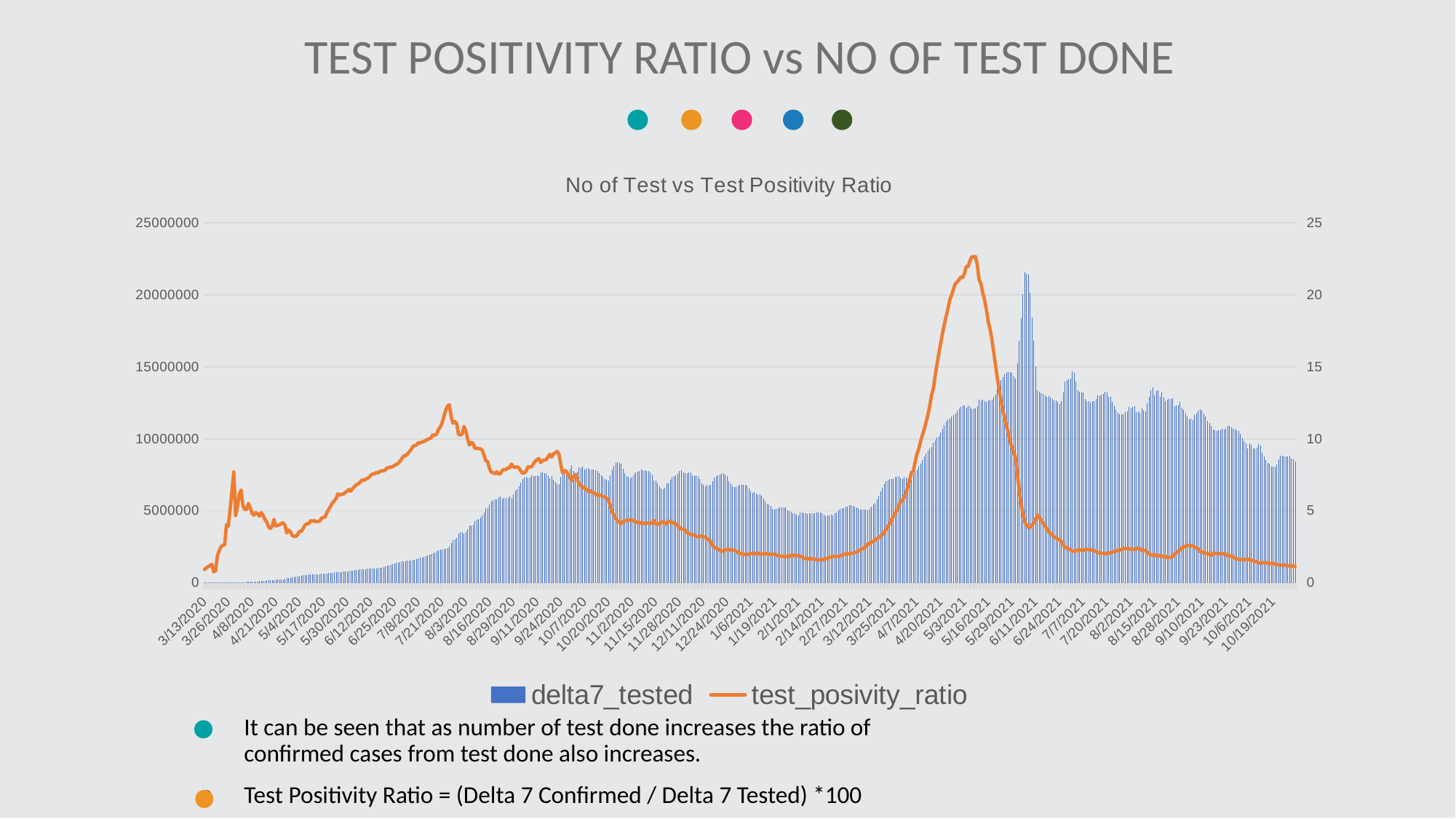

TEST POSITIVITY RATIO vs NO OF TEST DONE

### Chart: No of Test vs Test Positivity Ratio

| Category | delta7_tested | test_posivity_ratio |
|---|---|---|
| 43903 | 6500.0 | 0.923076923076923 |
| 43904 | 6500.0 | 1.04615384615385 |
| 43905 | 6500.0 | 1.12307692307692 |
| 43906 | 6500.0 | 1.2 |
| 43907 | 6500.0 | 1.27692307692308 |
| 43908 | 13125.0 | 0.761904761904762 |
| 43909 | 14175.0 | 0.825396825396825 |
| 43910 | 8904.0 | 1.85309973045822 |
| 43911 | 10411.0 | 2.22841225626741 |
| 43912 | 11627.0 | 2.50279521802701 |
| 43913 | 14207.0 | 2.61138875202365 |
| 43914 | 16194.0 | 2.62442880079042 |
| 43915 | 12019.0 | 4.04359763707463 |
| 43916 | 13513.0 | 3.93694960408495 |
| 43917 | 12284.0 | 5.1042005861283 |
| 43918 | 10777.0 | 6.35612879279948 |
| 43919 | 9561.0 | 7.69793954607259 |
| 43920 | 17735.0 | 4.67437270933183 |
| 43921 | 20094.0 | 5.29511296904549 |
| 43922 | 22807.0 | 6.14723549787346 |
| 43923 | 28163.0 | 6.44462592763555 |
| 43924 | 41557.0 | 5.34687296965614 |
| 43925 | 52262.0 | 5.09930733611419 |
| 43926 | 61846.0 | 5.09976392976102 |
| 43927 | 62626.0 | 5.5104908504455 |
| 43928 | 71227.0 | 5.21571875833602 |
| 43929 | 79968.0 | 4.8219287715086 |
| 43930 | 89059.0 | 4.69688633377873 |
| 43931 | 92085.0 | 4.88027366020525 |
| 43932 | 99424.0 | 4.7966285806244 |
| 43933 | 106214.0 | 4.63027472837856 |
| 43934 | 116486.0 | 4.87354703569528 |
| 43935 | 130878.0 | 4.68757163159584 |
| 43936 | 146680.0 | 4.40141805290428 |
| 43937 | 158046.0 | 4.24180301937411 |
| 43938 | 173793.0 | 3.88680786913167 |
| 43939 | 192749.0 | 3.77278221936301 |
| 43940 | 205838.0 | 3.93221854079422 |
| 43941 | 184032.0 | 4.39597461311076 |
| 43942 | 217728.0 | 3.94804526748971 |
| 43943 | 225943.0 | 3.98419070296491 |
| 43944 | 238833.0 | 4.02289465861083 |
| 43945 | 244834.0 | 4.12279340287705 |
| 43946 | 253186.0 | 4.17005679618936 |
| 43947 | 264233.0 | 4.00593415659664 |
| 43948 | 315147.0 | 3.46314577006921 |
| 43949 | 308143.0 | 3.66031355571926 |
| 43950 | 329659.0 | 3.54669522142578 |
| 43951 | 360865.0 | 3.27740290690424 |
| 43952 | 396406.0 | 3.23279667815321 |
| 43953 | 421141.0 | 3.21602503674541 |
| 43954 | 441414.0 | 3.37302396389784 |
| 43955 | 475213.0 | 3.57250327747768 |
| 43956 | 506017.0 | 3.56628334621169 |
| 43957 | 527212.0 | 3.78272876945138 |
| 43958 | 535134.0 | 4.01488225379064 |
| 43959 | 546850.0 | 4.10130748834232 |
| 43960 | 562587.0 | 4.09518883301605 |
| 43961 | 566455.0 | 4.30713825458333 |
| 43962 | 567633.0 | 4.28692482642834 |
| 43963 | 577469.0 | 4.31624901076941 |
| 43964 | 589628.0 | 4.24827179170596 |
| 43965 | 602164.0 | 4.26727602447174 |
| 43966 | 611064.0 | 4.28187554822408 |
| 43967 | 618605.0 | 4.49139596349852 |
| 43968 | 629104.0 | 4.5337495867138 |
| 43969 | 644688.0 | 4.58485344848981 |
| 43970 | 658138.0 | 4.88499372472035 |
| 43971 | 668879.0 | 5.10466018517549 |
| 43972 | 679482.0 | 5.32405567770743 |
| 43973 | 700521.0 | 5.55358083483579 |
| 43974 | 715779.0 | 5.69659070746697 |
| 43975 | 730799.0 | 5.86166647737613 |
| 43976 | 721852.0 | 6.18173808481517 |
| 43977 | 729772.0 | 6.08080331939291 |
| 43978 | 746216.0 | 6.15130203587165 |
| 43979 | 764404.0 | 6.16598029314342 |
| 43980 | 776801.0 | 6.27380757748767 |
| 43981 | 793606.0 | 6.35504267860878 |
| 43982 | 803616.0 | 6.48468920479433 |
| 43983 | 839956.0 | 6.36009505259799 |
| 43984 | 861073.0 | 6.54148951366493 |
| 43985 | 880582.0 | 6.67388159194714 |
| 43986 | 902541.0 | 6.79880470804097 |
| 43987 | 912718.0 | 6.86915345155897 |
| 43988 | 929359.0 | 6.96609168254679 |
| 43989 | 937227.0 | 7.1309298601086 |
| 43990 | 950041.0 | 7.12021902212641 |
| 43991 | 958099.0 | 7.18234754446044 |
| 43992 | 970422.0 | 7.24241618594797 |
| 43993 | 977066.0 | 7.32499135165895 |
| 43994 | 982865.0 | 7.46837052901467 |
| 43995 | 992228.0 | 7.56227399347731 |
| 43996 | 999699.0 | 7.55797495046009 |
| 43997 | 1004953.0 | 7.6673237454886 |
| 43998 | 1022924.0 | 7.64054807590789 |
| 43999 | 1036528.0 | 7.72859006220768 |
| 44000 | 1063182.0 | 7.78822440560506 |
| 44001 | 1109314.0 | 7.77390351153956 |
| 44002 | 1148612.0 | 7.84564326334741 |
| 44003 | 1176360.0 | 7.97910503587337 |
| 44004 | 1216647.0 | 8.00486911980221 |
| 44005 | 1268655.0 | 8.03701557949167 |
| 44006 | 1311114.0 | 8.06352460579324 |
| 44007 | 1349601.0 | 8.15781849598511 |
| 44008 | 1380211.0 | 8.23156749221677 |
| 44009 | 1420576.0 | 8.29501554299101 |
| 44010 | 1447869.0 | 8.4466205160826 |
| 44011 | 1470938.0 | 8.63904528946835 |
| 44012 | 1473674.0 | 8.79936810990762 |
| 44013 | 1495391.0 | 8.84290463163146 |
| 44014 | 1521521.0 | 8.93697819484582 |
| 44015 | 1543425.0 | 9.09930835641512 |
| 44016 | 1561264.0 | 9.2436000573894 |
| 44017 | 1571300.0 | 9.46025583911411 |
| 44018 | 1602438.0 | 9.53609437619427 |
| 44019 | 1647186.0 | 9.57408574380793 |
| 44020 | 1684659.0 | 9.72505415042451 |
| 44021 | 1726742.0 | 9.71059949894078 |
| 44022 | 1766870.0 | 9.77479950420801 |
| 44023 | 1798087.0 | 9.81287334817503 |
| 44024 | 1836594.0 | 9.88830411076155 |
| 44025 | 1881411.0 | 9.9545500690705 |
| 44026 | 1938893.0 | 10.0085461136845 |
| 44027 | 1998658.0 | 10.0618014687856 |
| 44028 | 2048227.0 | 10.2908027284085 |
| 44029 | 2126740.0 | 10.2435652689092 |
| 44030 | 2204716.0 | 10.3192882892853 |
| 44031 | 2241652.0 | 10.6457202099166 |
| 44032 | 2288800.0 | 10.803390422929 |
| 44033 | 2311882.0 | 11.0957652682966 |
| 44034 | 2335879.0 | 11.5380548393132 |
| 44035 | 2355452.0 | 11.9930272406315 |
| 44036 | 2415326.0 | 12.2780113326317 |
| 44037 | 2499462.0 | 12.371262295646 |
| 44038 | 2758895.0 | 11.5231641653633 |
| 44039 | 2953582.0 | 11.0912783190038 |
| 44040 | 3019194.0 | 11.1967299882021 |
| 44041 | 3115013.0 | 11.0731159067394 |
| 44042 | 3404800.0 | 10.3223096804511 |
| 44043 | 3509591.0 | 10.2590871699865 |
| 44044 | 3530500.0 | 10.3412264551763 |
| 44045 | 3396055.0 | 10.8607487216785 |
| 44046 | 3529865.0 | 10.5625569249815 |
| 44047 | 3740662.0 | 10.011463211592 |
| 44048 | 3958969.0 | 9.56415672868365 |
| 44049 | 3955423.0 | 9.75481004180842 |
| 44050 | 4028512.0 | 9.67635196320627 |
| 44051 | 4284704.0 | 9.33207988229759 |
| 44052 | 4380700.0 | 9.34318716186911 |
| 44053 | 4417098.0 | 9.32336117514259 |
| 44054 | 4530895.0 | 9.30924243444176 |
| 44055 | 4696337.0 | 9.20359846407956 |
| 44056 | 4906023.0 | 8.85040693857326 |
| 44057 | 5175924.0 | 8.46917381321673 |
| 44058 | 5203168.0 | 8.40234257283255 |
| 44059 | 5457842.0 | 7.93659838448969 |
| 44060 | 5659416.0 | 7.67656945522294 |
| 44061 | 5727485.0 | 7.65119419780235 |
| 44062 | 5815564.0 | 7.57193971212422 |
| 44063 | 5772821.0 | 7.70382452530574 |
| 44064 | 5927978.0 | 7.55986273903176 |
| 44065 | 5982517.0 | 7.5925902091043 |
| 44066 | 5860737.0 | 7.81268635668176 |
| 44067 | 5886256.0 | 7.87052075207059 |
| 44068 | 5908730.0 | 7.87187771314648 |
| 44069 | 5915258.0 | 7.97813045517203 |
| 44070 | 6010611.0 | 7.98980336608042 |
| 44071 | 5915536.0 | 8.24716475396312 |
| 44072 | 6169416.0 | 8.04413254025989 |
| 44073 | 6405777.0 | 8.02381974895473 |
| 44074 | 6497314.0 | 8.05037281559734 |
| 44075 | 6685689.0 | 7.99248962971505 |
| 44076 | 6932870.0 | 7.80662265411006 |
| 44077 | 7201297.0 | 7.61744724596139 |
| 44078 | 7331882.0 | 7.62430437369287 |
| 44079 | 7369509.0 | 7.74993286526959 |
| 44080 | 7243593.0 | 8.05395885715832 |
| 44081 | 7325294.0 | 8.04943801573015 |
| 44082 | 7467476.0 | 8.05268071835785 |
| 44083 | 7425053.0 | 8.2693416464502 |
| 44084 | 7418830.0 | 8.44615660420848 |
| 44085 | 7450735.0 | 8.55155900726573 |
| 44086 | 7429783.0 | 8.62692759667409 |
| 44087 | 7687921.0 | 8.35670657906084 |
| 44088 | 7662145.0 | 8.47479393825097 |
| 44089 | 7624438.0 | 8.5329961368956 |
| 44090 | 7631295.0 | 8.55578247204439 |
| 44091 | 7474368.0 | 8.73574862784385 |
| 44092 | 7265028.0 | 8.92302135655912 |
| 44093 | 7400132.0 | 8.73524958743979 |
| 44094 | 7153166.0 | 8.95540520099771 |
| 44095 | 7013506.0 | 9.02799541342091 |
| 44096 | 6850347.0 | 9.1301068398433 |
| 44097 | 6870303.0 | 8.94119225891493 |
| 44098 | 7356097.0 | 8.20300493590555 |
| 44099 | 7815721.0 | 7.62776716313185 |
| 44100 | 7596776.0 | 7.7973866808762 |
| 44101 | 7574636.0 | 7.75911872200856 |
| 44102 | 7784262.0 | 7.48819862435257 |
| 44103 | 7917267.0 | 7.32625285973051 |
| 44104 | 8183750.0 | 7.0882419428746 |
| 44105 | 7789288.0 | 7.39410328646213 |
| 44106 | 7580428.0 | 7.52089459856356 |
| 44107 | 7734698.0 | 7.199195107553 |
| 44108 | 8015164.0 | 6.84747061944085 |
| 44109 | 7961756.0 | 6.77359366451321 |
| 44110 | 8074925.0 | 6.57177620844776 |
| 44111 | 7846194.0 | 6.66217276809623 |
| 44112 | 7916952.0 | 6.46385123971953 |
| 44113 | 7948295.0 | 6.35557688787344 |
| 44114 | 7884708.0 | 6.39337563293403 |
| 44115 | 7889699.0 | 6.30084873960337 |
| 44116 | 7873310.0 | 6.23943424049097 |
| 44117 | 7818468.0 | 6.17893428738213 |
| 44118 | 7760330.0 | 6.08350418087891 |
| 44119 | 7620247.0 | 6.09879181081663 |
| 44120 | 7455319.0 | 6.08615137729184 |
| 44121 | 7346948.0 | 6.00544607093993 |
| 44122 | 7211883.0 | 5.96164690969058 |
| 44123 | 7171664.0 | 5.87298847241031 |
| 44124 | 7110257.0 | 5.79194254159871 |
| 44125 | 7444058.0 | 5.37710748626623 |
| 44126 | 7858158.0 | 4.97832952709783 |
| 44127 | 8128547.0 | 4.70972241410427 |
| 44128 | 8299279.0 | 4.47394285696384 |
| 44129 | 8378802.0 | 4.30500684942788 |
| 44130 | 8304123.0 | 4.2305009210485 |
| 44131 | 8287301.0 | 4.10259021604259 |
| 44132 | 7893077.0 | 4.2305174521926 |
| 44133 | 7615003.0 | 4.31138372499656 |
| 44134 | 7413500.0 | 4.35014500573278 |
| 44135 | 7363834.0 | 4.33687125483817 |
| 44136 | 7280325.0 | 4.38669976958446 |
| 44137 | 7368456.0 | 4.35442649043436 |
| 44138 | 7511279.0 | 4.31144948816307 |
| 44139 | 7644944.0 | 4.23969096438116 |
| 44140 | 7701007.0 | 4.19406189346406 |
| 44141 | 7746240.0 | 4.19851437600694 |
| 44142 | 7849488.0 | 4.12523721292395 |
| 44143 | 7829089.0 | 4.14593575318916 |
| 44144 | 7826507.0 | 4.14125995159782 |
| 44145 | 7770192.0 | 4.15450480502927 |
| 44146 | 7754125.0 | 4.13499911337514 |
| 44147 | 7672644.0 | 4.13923805144615 |
| 44148 | 7488926.0 | 4.16414850407121 |
| 44149 | 7100028.0 | 4.33422234391188 |
| 44150 | 7126333.0 | 4.09333944961595 |
| 44151 | 6927050.0 | 4.08824824420208 |
| 44152 | 6711035.0 | 4.12781337006885 |
| 44153 | 6545880.0 | 4.18736671005274 |
| 44154 | 6490047.0 | 4.24805860419809 |
| 44155 | 6626578.0 | 4.18562944554489 |
| 44156 | 6896315.0 | 4.07424834857456 |
| 44157 | 6884205.0 | 4.28075572996446 |
| 44158 | 7139368.0 | 4.25146875745864 |
| 44159 | 7361121.0 | 4.20078680950904 |
| 44160 | 7423156.0 | 4.15669561571924 |
| 44161 | 7470963.0 | 4.08979404663094 |
| 44162 | 7562546.0 | 3.97507664746767 |
| 44163 | 7770669.0 | 3.82375056767957 |
| 44164 | 7797246.0 | 3.74187245086278 |
| 44165 | 7667026.0 | 3.7237515563401 |
| 44166 | 7604645.0 | 3.65210999330015 |
| 44167 | 7626105.0 | 3.52128642341012 |
| 44168 | 7665000.0 | 3.41731245923027 |
| 44169 | 7665158.0 | 3.35668227582523 |
| 44170 | 7482772.0 | 3.36092025789373 |
| 44171 | 7407680.0 | 3.31590997451294 |
| 44172 | 7464754.0 | 3.22421877532736 |
| 44173 | 7390815.0 | 3.1970628408369 |
| 44174 | 7202076.0 | 3.22712506782767 |
| 44175 | 6904474.0 | 3.26247879273642 |
| 44176 | 6811887.0 | 3.2077308387529 |
| 44177 | 6725258.0 | 3.16494921087042 |
| 44178 | 6779334.0 | 3.05353003702134 |
| 44179 | 6746600.0 | 3.00481724127709 |
| 44180 | 6809513.0 | 2.89141088356833 |
| 44181 | 7045514.0 | 2.60344383674491 |
| 44182 | 7286423.0 | 2.48090180874758 |
| 44183 | 7393115.0 | 2.4049267460333 |
| 44184 | 7486362.0 | 2.32795315000797 |
| 44185 | 7531339.0 | 2.27801457350413 |
| 44186 | 7609902.0 | 2.21778151676592 |
| 44187 | 7622441.0 | 2.18302772038511 |
| 44188 | 7503126.0 | 2.30495929296669 |
| 44189 | 7387116.0 | 2.29634948198999 |
| 44190 | 7068775.0 | 2.33409607746745 |
| 44191 | 6904462.0 | 2.27002480424977 |
| 44192 | 6719725.0 | 2.26860474200953 |
| 44193 | 6631192.0 | 2.25252111535905 |
| 44194 | 6653309.0 | 2.19486273672243 |
| 44195 | 6740908.0 | 2.12523298048275 |
| 44196 | 6805932.0 | 2.04001450499358 |
| 44197 | 6782369.0 | 2.01481222858857 |
| 44198 | 6797126.0 | 2.00409702571351 |
| 44199 | 6817707.0 | 1.94443674390818 |
| 44200 | 6730248.0 | 1.97276534237668 |
| 44201 | 6541375.0 | 1.98947468995433 |
| 44202 | 6351721.0 | 2.02568721138728 |
| 44203 | 6224670.0 | 2.05252647931537 |
| 44204 | 6311657.0 | 1.9972092906823 |
| 44205 | 6196839.0 | 2.04512332820007 |
| 44206 | 6120070.0 | 2.06110387626285 |
| 44207 | 6120890.0 | 1.9987942929868 |
| 44208 | 6025709.0 | 1.99707619468514 |
| 44209 | 5831310.0 | 2.0043695155977 |
| 44210 | 5626037.0 | 2.03402501618813 |
| 44211 | 5512176.0 | 2.01620920667265 |
| 44212 | 5448246.0 | 1.97067092785458 |
| 44213 | 5337205.0 | 1.97187479214308 |
| 44214 | 5149940.0 | 1.99514945805194 |
| 44215 | 5077833.0 | 1.98180995712147 |
| 44216 | 5115477.0 | 1.93328989652382 |
| 44217 | 5185623.0 | 1.88434446545767 |
| 44218 | 5219628.0 | 1.85612844440255 |
| 44219 | 5222003.0 | 1.85233520547575 |
| 44220 | 5244081.0 | 1.83061627003854 |
| 44221 | 5259867.0 | 1.80822062611089 |
| 44222 | 5046173.0 | 1.86390755925332 |
| 44223 | 4990991.0 | 1.80992111586657 |
| 44224 | 4933055.0 | 1.92071647285506 |
| 44225 | 4852289.0 | 1.92653405434013 |
| 44226 | 4821501.0 | 1.90102625717593 |
| 44227 | 4755518.0 | 1.89154998467044 |
| 44228 | 4689363.0 | 1.90716734874225 |
| 44229 | 4860058.0 | 1.80454636549605 |
| 44230 | 4877246.0 | 1.82625604695765 |
| 44231 | 4850716.0 | 1.70201677443083 |
| 44232 | 4835181.0 | 1.67970961169809 |
| 44233 | 4780006.0 | 1.67809412791532 |
| 44234 | 4807979.0 | 1.67371779286058 |
| 44235 | 4835695.0 | 1.66693722412187 |
| 44236 | 4851477.0 | 1.65594931193119 |
| 44237 | 4807821.0 | 1.66295708596472 |
| 44238 | 4857989.0 | 1.58304187185274 |
| 44239 | 4860809.0 | 1.59088744281045 |
| 44240 | 4862134.0 | 1.59310705957508 |
| 44241 | 4816020.0 | 1.60670013828846 |
| 44242 | 4744546.0 | 1.63872370507104 |
| 44243 | 4652574.0 | 1.6896238512273 |
| 44244 | 4679951.0 | 1.68664159090555 |
| 44245 | 4685078.0 | 1.76771870180176 |
| 44246 | 4728082.0 | 1.78926676821595 |
| 44247 | 4701018.0 | 1.83617676001241 |
| 44248 | 4835112.0 | 1.8384475892182 |
| 44249 | 4898133.0 | 1.84353916073737 |
| 44250 | 5059046.0 | 1.8262138751061 |
| 44251 | 5125867.0 | 1.88176946456082 |
| 44252 | 5186603.0 | 1.92453519191656 |
| 44253 | 5173903.0 | 1.98040048296228 |
| 44254 | 5299576.0 | 1.98789488064706 |
| 44255 | 5307028.0 | 2.01027769214709 |
| 44256 | 5387626.0 | 2.01316869433773 |
| 44257 | 5367002.0 | 2.04542498773058 |
| 44258 | 5349250.0 | 2.06146656073281 |
| 44259 | 5279277.0 | 2.09305175689777 |
| 44260 | 5257294.0 | 2.13531904436008 |
| 44261 | 5199401.0 | 2.19600296264897 |
| 44262 | 5109497.0 | 2.29406143109586 |
| 44263 | 5098739.0 | 2.35936767894964 |
| 44264 | 5076600.0 | 2.42628924870977 |
| 44265 | 5079385.0 | 2.53178288316401 |
| 44266 | 5057896.0 | 2.67053731432991 |
| 44267 | 5146596.0 | 2.75121653224772 |
| 44268 | 5273134.0 | 2.80713518753743 |
| 44269 | 5439142.0 | 2.86602188359855 |
| 44270 | 5563967.0 | 2.96498882901354 |
| 44271 | 5769907.0 | 3.04973719680404 |
| 44272 | 6054870.0 | 3.12069458138655 |
| 44273 | 6371908.0 | 3.22262970526254 |
| 44274 | 6592244.0 | 3.3585528690989 |
| 44275 | 6861478.0 | 3.49873598661979 |
| 44276 | 7038361.0 | 3.70201244295369 |
| 44277 | 7132470.0 | 3.88028270711268 |
| 44278 | 7189077.0 | 4.10525579292029 |
| 44279 | 7190719.0 | 4.34881407547701 |
| 44280 | 7234092.0 | 4.59088714934784 |
| 44281 | 7338036.0 | 4.81707912035318 |
| 44282 | 7385723.0 | 5.04075227300022 |
| 44283 | 7418387.0 | 5.30429323786963 |
| 44284 | 7236792.0 | 5.65179985827975 |
| 44285 | 7234079.0 | 5.73683256707592 |
| 44286 | 7294739.0 | 5.94542176217682 |
| 44287 | 7307949.0 | 6.23999975916635 |
| 44288 | 7189639.0 | 6.7147043126922 |
| 44289 | 7175066.0 | 7.15150216039825 |
| 44290 | 7155496.0 | 7.66841320294219 |
| 44291 | 7581244.0 | 7.77080911787037 |
| 44292 | 7766658.0 | 8.38454583683227 |
| 44293 | 7878758.0 | 8.95268010516378 |
| 44294 | 8128997.0 | 9.29807207457451 |
| 44295 | 8255611.0 | 9.83348173745105 |
| 44296 | 8500942.0 | 10.2504522439984 |
| 44297 | 8787329.0 | 10.668839188791 |
| 44298 | 8975839.0 | 11.1610402102801 |
| 44299 | 9179268.0 | 11.6762142689373 |
| 44300 | 9326036.0 | 12.2785179040699 |
| 44301 | 9435041.0 | 13.0371346558006 |
| 44302 | 9757219.0 | 13.5188520417549 |
| 44303 | 9911566.0 | 14.4012964248031 |
| 44304 | 10087563.0 | 15.1925891317853 |
| 44305 | 10206927.0 | 15.9570554389191 |
| 44306 | 10434526.0 | 16.6542974735987 |
| 44307 | 10701688.0 | 17.3240427117666 |
| 44308 | 10969028.0 | 17.9565409077267 |
| 44309 | 11227200.0 | 18.5349152059285 |
| 44310 | 11380394.0 | 19.0595598008294 |
| 44311 | 11426628.0 | 19.6788413869779 |
| 44312 | 11565842.0 | 19.9819606735074 |
| 44313 | 11650397.0 | 20.425200960963 |
| 44314 | 11766876.0 | 20.7639478821737 |
| 44315 | 11946433.0 | 20.9059055535657 |
| 44316 | 12138163.0 | 21.0429535342374 |
| 44317 | 12223529.0 | 21.2525204464275 |
| 44318 | 12325860.0 | 21.2012792616499 |
| 44319 | 12330902.0 | 21.4869763785326 |
| 44320 | 12148289.0 | 21.9740574166453 |
| 44321 | 12303230.0 | 21.9673451605798 |
| 44322 | 12209613.0 | 22.3610691018626 |
| 44323 | 12072658.0 | 22.6552180969593 |
| 44324 | 12133132.0 | 22.6348728423955 |
| 44325 | 12103040.0 | 22.6611165459257 |
| 44326 | 12289408.0 | 22.1036359115101 |
| 44327 | 12731913.0 | 21.0660723176478 |
| 44328 | 12673376.0 | 20.7689095628505 |
| 44329 | 12722401.0 | 20.1286455284659 |
| 44330 | 12607150.0 | 19.6729792221081 |
| 44331 | 12574672.0 | 18.9838033151083 |
| 44332 | 12673581.0 | 18.1679747815554 |
| 44333 | 12692694.0 | 17.6169298653225 |
| 44334 | 12717186.0 | 16.9436383174705 |
| 44335 | 12907602.0 | 16.0239601437974 |
| 44336 | 13093770.0 | 15.156414080895 |
| 44337 | 13466962.0 | 14.2243588420313 |
| 44338 | 13757794.0 | 13.4158790282803 |
| 44339 | 14112406.0 | 12.6606760037941 |
| 44340 | 14301295.0 | 12.0238202204765 |
| 44341 | 14510319.0 | 11.4491487058279 |
| 44342 | 14613166.0 | 10.9259759315675 |
| 44343 | 14621991.0 | 10.4189915039614 |
| 44344 | 14635754.0 | 9.84061360965755 |
| 44345 | 14575811.0 | 9.36231266994337 |
| 44346 | 14330819.0 | 9.03782958950218 |
| 44347 | 14198081.0 | 8.63652630239256 |
| 44348 | 15245834.0 | 7.54554326119516 |
| 44349 | 16813296.0 | 6.38134842805361 |
| 44350 | 18393984.0 | 5.54129002178103 |
| 44351 | 20054232.0 | 4.81511832514953 |
| 44352 | 21562774.0 | 4.24268695669676 |
| 44353 | 21467228.0 | 4.01846945492916 |
| 44354 | 21415340.0 | 3.83638550683762 |
| 44355 | 20136232.0 | 3.87962355618469 |
| 44356 | 18415604.0 | 4.02402766697199 |
| 44357 | 16808538.0 | 4.16737017817968 |
| 44358 | 15058020.0 | 4.41355503578824 |
| 44359 | 13385952.0 | 4.71114045530718 |
| 44360 | 13290515.0 | 4.51768046610684 |
| 44361 | 13168388.0 | 4.36368521340653 |
| 44362 | 13113408.0 | 4.14886046403803 |
| 44363 | 13039967.0 | 3.96828458231528 |
| 44364 | 12925312.0 | 3.77592432584993 |
| 44365 | 12975475.0 | 3.57783433747127 |
| 44366 | 12886609.0 | 3.43248561355435 |
| 44367 | 12783156.0 | 3.3192742074023 |
| 44368 | 12696158.0 | 3.20556029627231 |
| 44369 | 12666227.0 | 3.12313208976912 |
| 44370 | 12594447.0 | 3.03787057899406 |
| 44371 | 12400752.0 | 2.99841493483621 |
| 44372 | 12604255.0 | 2.85482164554748 |
| 44373 | 13246018.0 | 2.65029082702439 |
| 44374 | 13963497.0 | 2.46788465668736 |
| 44375 | 14067145.0 | 2.40979957198138 |
| 44376 | 14126846.0 | 2.3662535855491 |
| 44377 | 14188827.0 | 2.31572349144859 |
| 44378 | 14683072.0 | 2.20455228987503 |
| 44379 | 14604571.0 | 2.18503508250944 |
| 44380 | 13989852.0 | 2.23231811172842 |
| 44381 | 13406178.0 | 2.28197029757474 |
| 44382 | 13285594.0 | 2.2797701028648 |
| 44383 | 13232053.0 | 2.27282191206459 |
| 44384 | 13204403.0 | 2.25558096038117 |
| 44385 | 12765085.0 | 2.30753653422598 |
| 44386 | 12625507.0 | 2.32095233878529 |
| 44387 | 12630517.0 | 2.30789444327576 |
| 44388 | 12540356.0 | 2.3045836976239 |
| 44389 | 12633257.0 | 2.26224322041418 |
| 44390 | 12641542.0 | 2.23188753397331 |
| 44391 | 12786061.0 | 2.17583038278951 |
| 44392 | 13006634.0 | 2.10484895630953 |
| 44393 | 12979984.0 | 2.07417050745209 |
| 44394 | 13073193.0 | 2.0577681366748 |
| 44395 | 13104443.0 | 2.05801955870997 |
| 44396 | 13282995.0 | 2.01983061801951 |
| 44397 | 13219634.0 | 2.04323357212461 |
| 44398 | 12899754.0 | 2.09334224513119 |
| 44399 | 12916306.0 | 2.05808069273057 |
| 44400 | 12548857.0 | 2.12937321701889 |
| 44401 | 12330904.0 | 2.1589252499249 |
| 44402 | 12021755.0 | 2.21318767517721 |
| 44403 | 11822988.0 | 2.26223692352559 |
| 44404 | 11707705.0 | 2.29171302146749 |
| 44405 | 11718061.0 | 2.30230069633534 |
| 44406 | 11711178.0 | 2.38740287270845 |
| 44407 | 11856227.0 | 2.37504730636483 |
| 44408 | 11926943.0 | 2.37485833545109 |
| 44409 | 12201483.0 | 2.34150225837302 |
| 44410 | 12130668.0 | 2.34911218409407 |
| 44411 | 12241329.0 | 2.32427377778998 |
| 44412 | 12263590.0 | 2.31705397848428 |
| 44413 | 11882927.0 | 2.39409027758901 |
| 44414 | 11889926.0 | 2.36918211265571 |
| 44415 | 11822675.0 | 2.35834106917428 |
| 44416 | 12121738.0 | 2.26226635157434 |
| 44417 | 11983756.0 | 2.26614260170184 |
| 44418 | 11914200.0 | 2.24454012858606 |
| 44419 | 12476833.0 | 2.13361836292912 |
| 44420 | 12937129.0 | 2.01964438941592 |
| 44421 | 13383613.0 | 1.95268646814578 |
| 44422 | 13585255.0 | 1.90211372550607 |
| 44423 | 13038420.0 | 1.96048294195156 |
| 44424 | 13350979.0 | 1.89412326991152 |
| 44425 | 13370576.0 | 1.86762335444636 |
| 44426 | 12930644.0 | 1.891846995401 |
| 44427 | 13228923.0 | 1.82287703995253 |
| 44428 | 12875581.0 | 1.83831704371244 |
| 44429 | 12631799.0 | 1.83332556194094 |
| 44430 | 12745747.0 | 1.75554245663279 |
| 44431 | 12762268.0 | 1.75403776194012 |
| 44432 | 12757464.0 | 1.77453763537957 |
| 44433 | 12828538.0 | 1.83974978286692 |
| 44434 | 12254607.0 | 1.99078599582998 |
| 44435 | 12311444.0 | 2.08311064079892 |
| 44436 | 12386690.0 | 2.18381181736202 |
| 44437 | 12595126.0 | 2.29021924830288 |
| 44438 | 12149306.0 | 2.4191505259642 |
| 44439 | 11999746.0 | 2.49375278443394 |
| 44440 | 11739356.0 | 2.54775474906801 |
| 44441 | 11580759.0 | 2.59191992511026 |
| 44442 | 11352436.0 | 2.60759012426936 |
| 44443 | 11415289.0 | 2.57170887219763 |
| 44444 | 11322342.0 | 2.55893171218463 |
| 44445 | 11648250.0 | 2.48661386903612 |
| 44446 | 11758800.0 | 2.42124196346566 |
| 44447 | 11948509.0 | 2.36125695683035 |
| 44448 | 12069786.0 | 2.15962403973028 |
| 44449 | 11956951.0 | 2.13992680910041 |
| 44450 | 11747611.0 | 2.08170835755457 |
| 44451 | 11545209.0 | 2.04807899103429 |
| 44452 | 11255619.0 | 2.0496873605974 |
| 44453 | 11112703.0 | 1.98036427321058 |
| 44454 | 10884486.0 | 1.90202826297907 |
| 44455 | 10624295.0 | 2.0474582078152 |
| 44456 | 10583284.0 | 2.03157167472781 |
| 44457 | 10534339.0 | 2.03951097453765 |
| 44458 | 10607690.0 | 2.0196291558294 |
| 44459 | 10590750.0 | 2.02751457639922 |
| 44460 | 10698486.0 | 2.00556415178746 |
| 44461 | 10665284.0 | 2.02732529204098 |
| 44462 | 10703560.0 | 1.98978657568136 |
| 44463 | 10881110.0 | 1.90411639988935 |
| 44464 | 10903077.0 | 1.87312260566444 |
| 44465 | 10786485.0 | 1.8578712156926 |
| 44466 | 10694314.0 | 1.78037600167715 |
| 44467 | 10695903.0 | 1.72925091037194 |
| 44468 | 10589426.0 | 1.6631213061029 |
| 44469 | 10544629.0 | 1.63105785893463 |
| 44470 | 10333607.0 | 1.60971865874133 |
| 44471 | 10017479.0 | 1.61080447485839 |
| 44472 | 9844149.0 | 1.5847687799118 |
| 44473 | 9664011.0 | 1.63701179561985 |
| 44474 | 9353682.0 | 1.66081121851267 |
| 44475 | 9701045.0 | 1.59556006595166 |
| 44476 | 9565852.0 | 1.5573625851623 |
| 44477 | 9317491.0 | 1.55540799556447 |
| 44478 | 9334969.0 | 1.49616993907532 |
| 44479 | 9379090.0 | 1.46115454697631 |
| 44480 | 9644001.0 | 1.38040217955183 |
| 44481 | 9559575.0 | 1.36099146667085 |
| 44482 | 9007041.0 | 1.40659957026953 |
| 44483 | 8801483.0 | 1.38848191833126 |
| 44484 | 8522777.0 | 1.38853803167676 |
| 44485 | 8339688.0 | 1.37282114151033 |
| 44486 | 8293384.0 | 1.3234042943146 |
| 44487 | 8068145.0 | 1.34987658253539 |
| 44488 | 8066448.0 | 1.33667259740595 |
| 44489 | 8077693.0 | 1.32477181294214 |
| 44490 | 8221808.0 | 1.28678509641675 |
| 44491 | 8595904.0 | 1.23455310808497 |
| 44492 | 8835939.0 | 1.22366168440049 |
| 44493 | 8844843.0 | 1.2265904550256 |
| 44494 | 8795355.0 | 1.2279549830564 |
| 44495 | 8777615.0 | 1.21407694459144 |
| 44496 | 8756187.0 | 1.19385298646546 |
| 44497 | 8819288.0 | 1.16867710862827 |
| 44498 | 8631457.0 | 1.16964030522309 |
| 44499 | 8548595.0 | 1.14425820851263 |
| 44500 | 8431577.0 | 1.13941911459742 |
It can be seen that as number of test done increases the ratio of confirmed cases from test done also increases.
Test Positivity Ratio = (Delta 7 Confirmed / Delta 7 Tested) *100